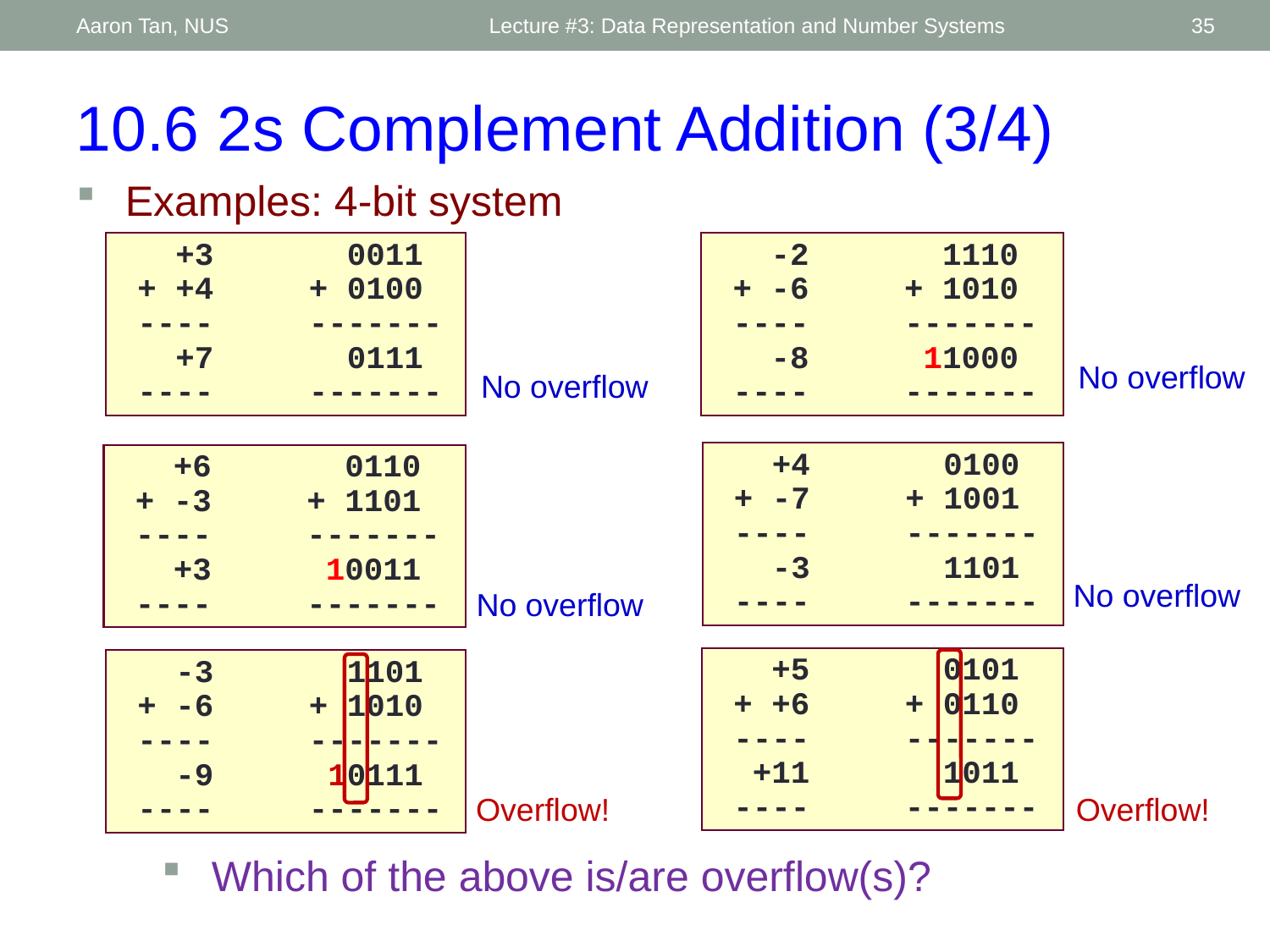

Aaron Tan, NUS
Lecture #3: Data Representation and Number Systems
35
10.6 2s Complement Addition (3/4)
Examples: 4-bit system

   -2       1110
 + -6     + 1010
 ----     -------
   -8      11000
 ----     -------
   +3       0011
 + +4     + 0100
 ----     -------
   +7       0111
 ----     -------
No overflow
No overflow
   +4       0100
 + -7     + 1001
 ----     -------
   -3       1101
 ----     -------
   +6       0110
 + -3     + 1101
 ----     -------
   +3      10011
 ----     -------
No overflow
No overflow
   +5       0101
 + +6     + 0110
 ----     -------
  +11       1011
 ----     -------

   -3       1101
 + -6     + 1010
 ----     -------
   -9      10111
 ----     -------

Overflow!
Overflow!
Which of the above is/are overflow(s)?